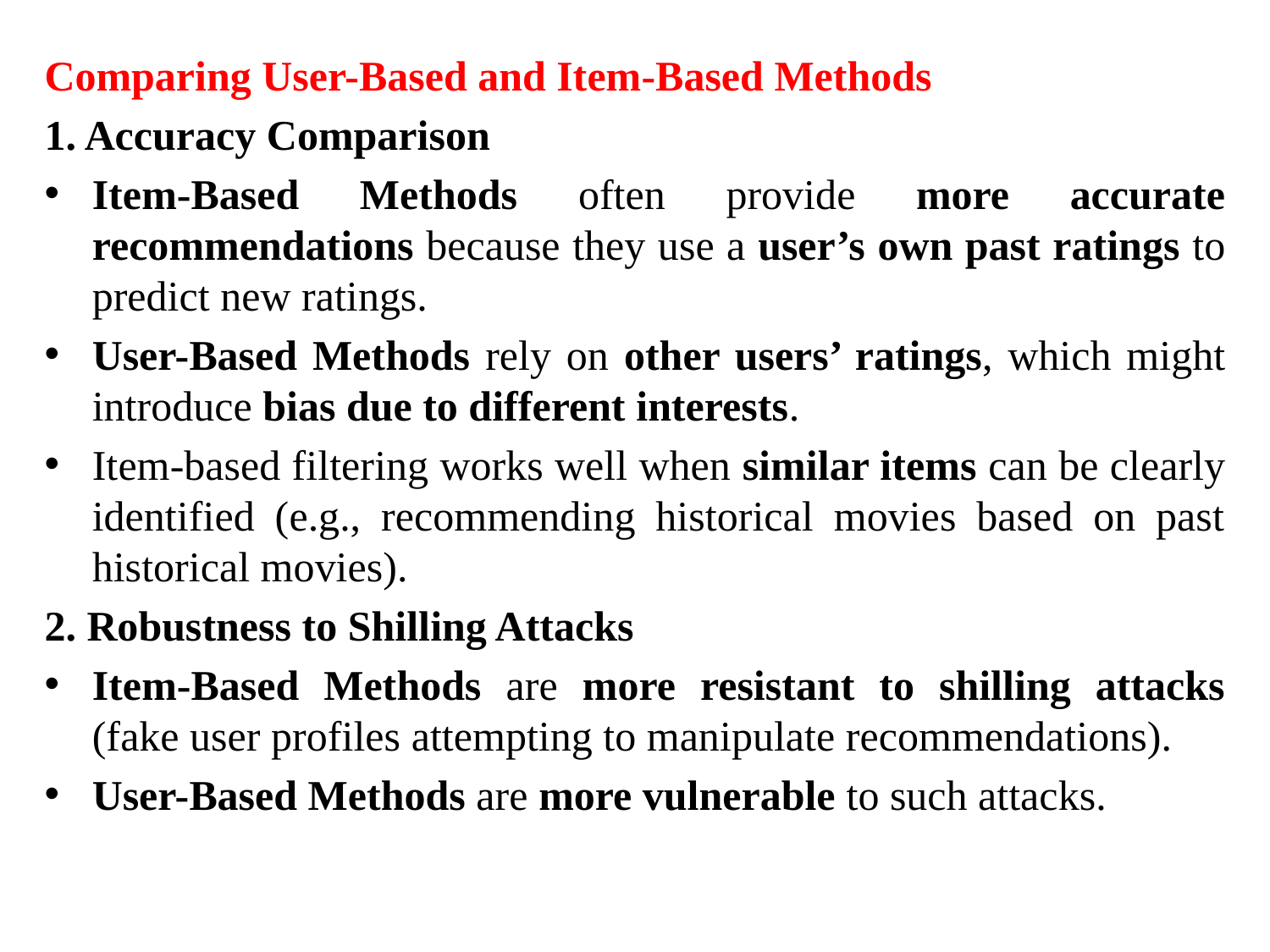

Comparing User-Based and Item-Based Methods
1. Accuracy Comparison
Item-Based Methods often provide more accurate recommendations because they use a user’s own past ratings to predict new ratings.
User-Based Methods rely on other users’ ratings, which might introduce bias due to different interests.
Item-based filtering works well when similar items can be clearly identified (e.g., recommending historical movies based on past historical movies).
2. Robustness to Shilling Attacks
Item-Based Methods are more resistant to shilling attacks (fake user profiles attempting to manipulate recommendations).
User-Based Methods are more vulnerable to such attacks.